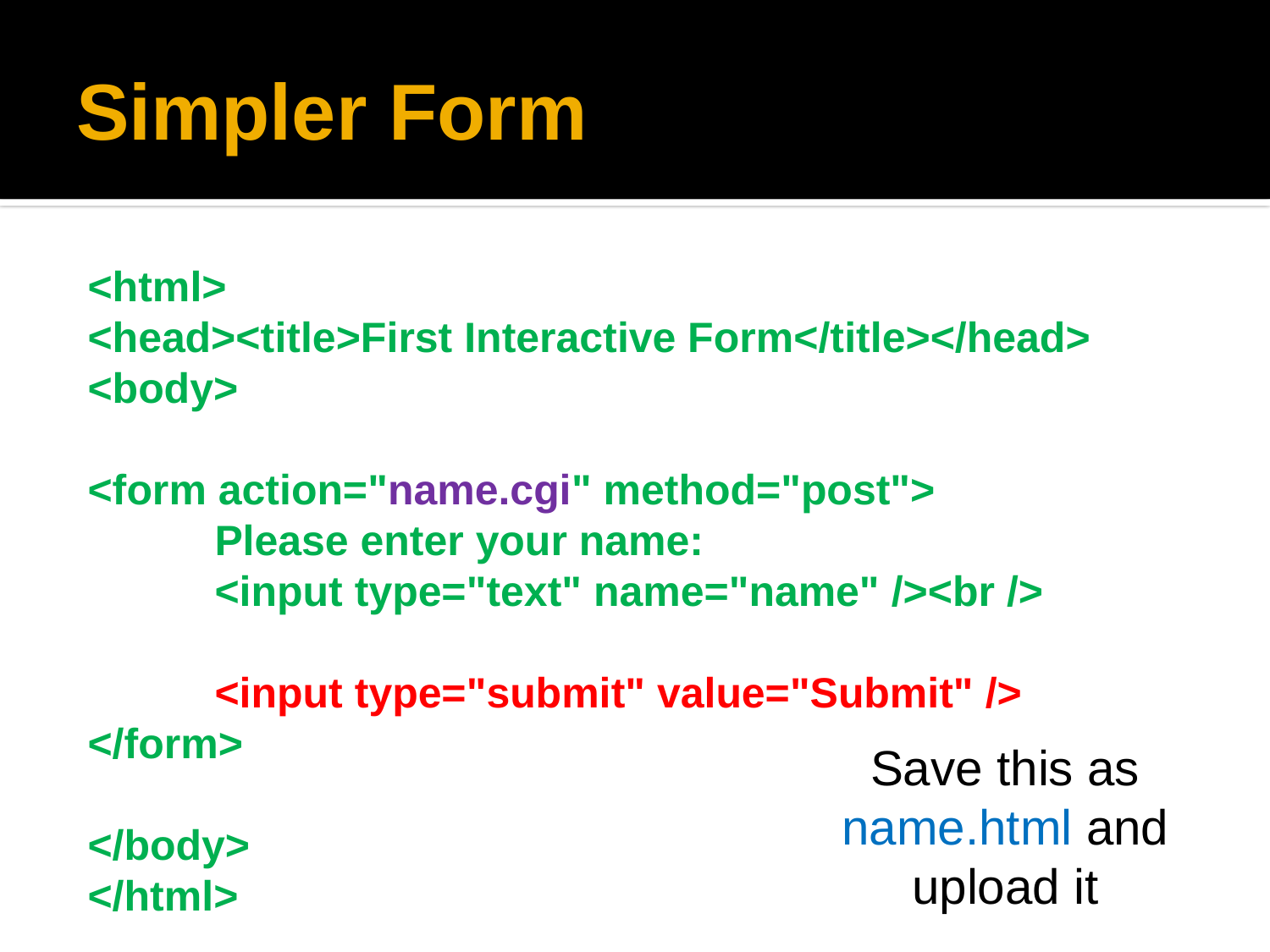

# Simpler Form
<html>
<head><title>First Interactive Form</title></head>
<body>

<form action="name.cgi" method="post">
	Please enter your name:
	<input type="text" name="name" /><br />

	<input type="submit" value="Submit" />
</form>

</body>
</html>
Save this as name.html and upload it